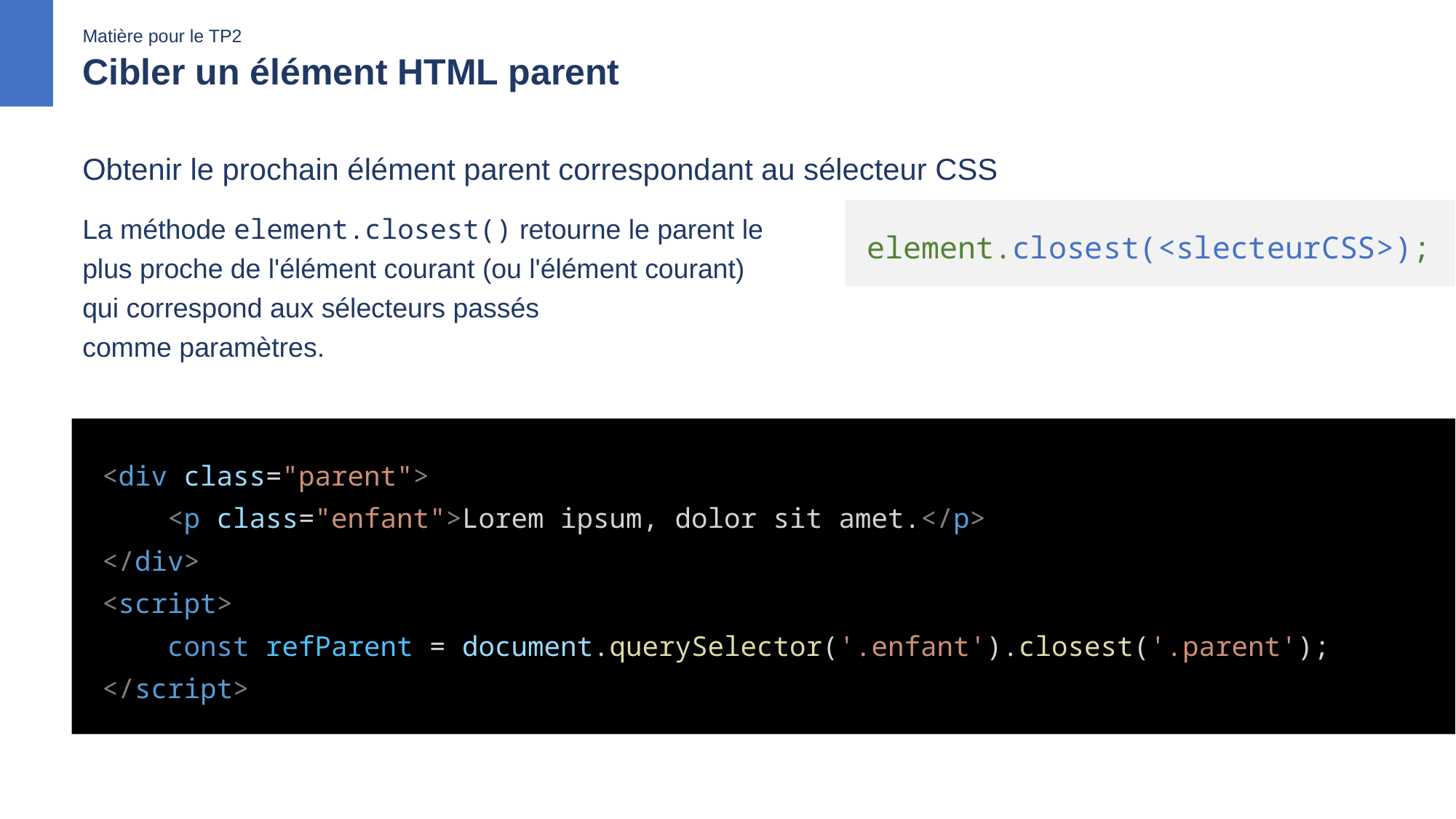

Matière pour le TP2
Cibler un élément HTML parent
Obtenir le prochain élément parent correspondant au sélecteur CSS
La méthode element.closest() retourne le parent le plus proche de l'élément courant (ou l'élément courant) qui correspond aux sélecteurs passés
comme paramètres.
element.closest(<slecteurCSS>);
<div class="parent">
    <p class="enfant">Lorem ipsum, dolor sit amet.</p>
</div>
<script>
    const refParent = document.querySelector('.enfant').closest('.parent');
</script>